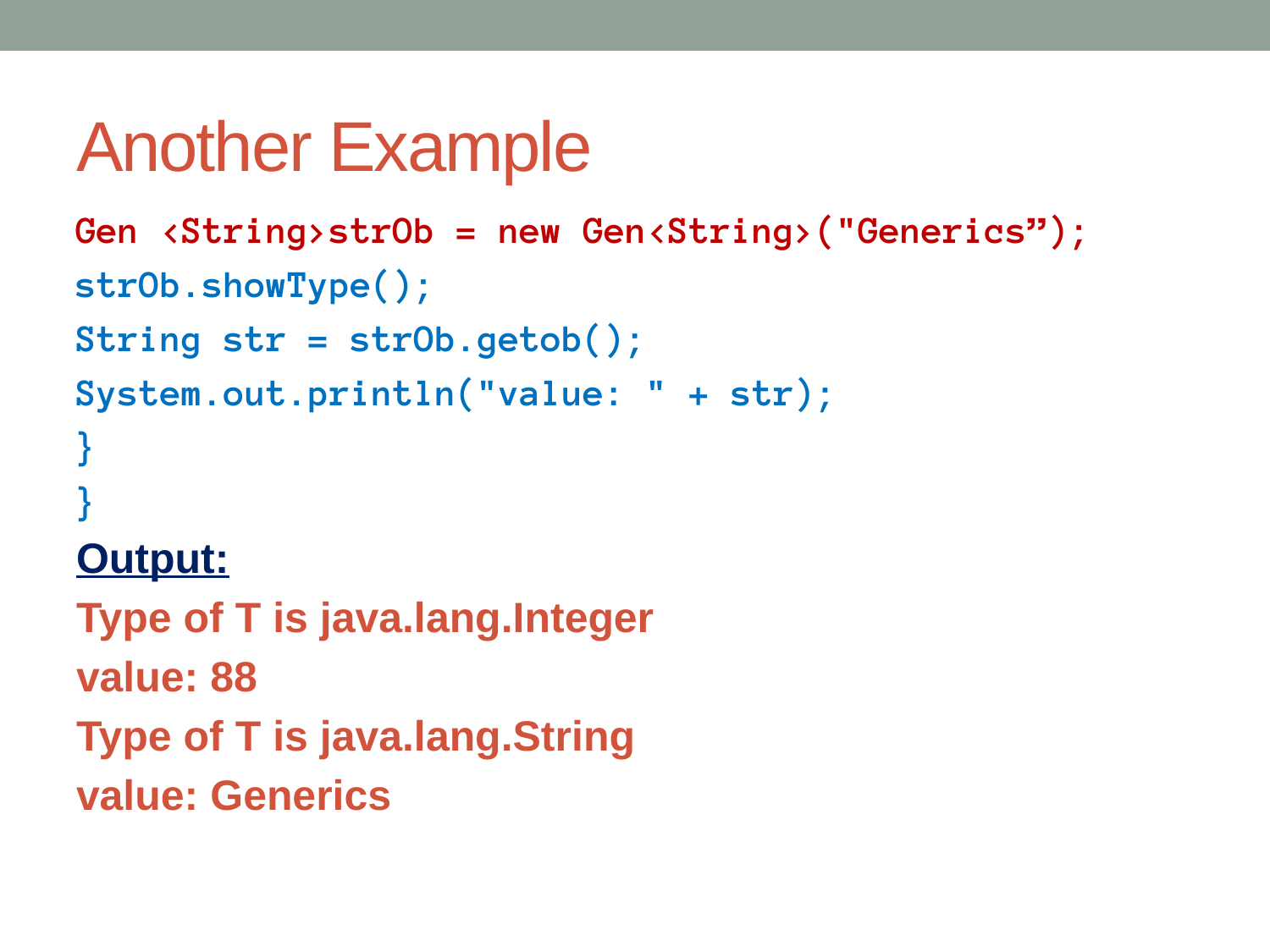

# Another Example
Gen <String>strOb = new Gen<String>("Generics”);
strOb.showType();
String str = strOb.getob();
System.out.println("value: " + str);
}
}
Output:
Type of T is java.lang.Integer
value: 88
Type of T is java.lang.String
value: Generics